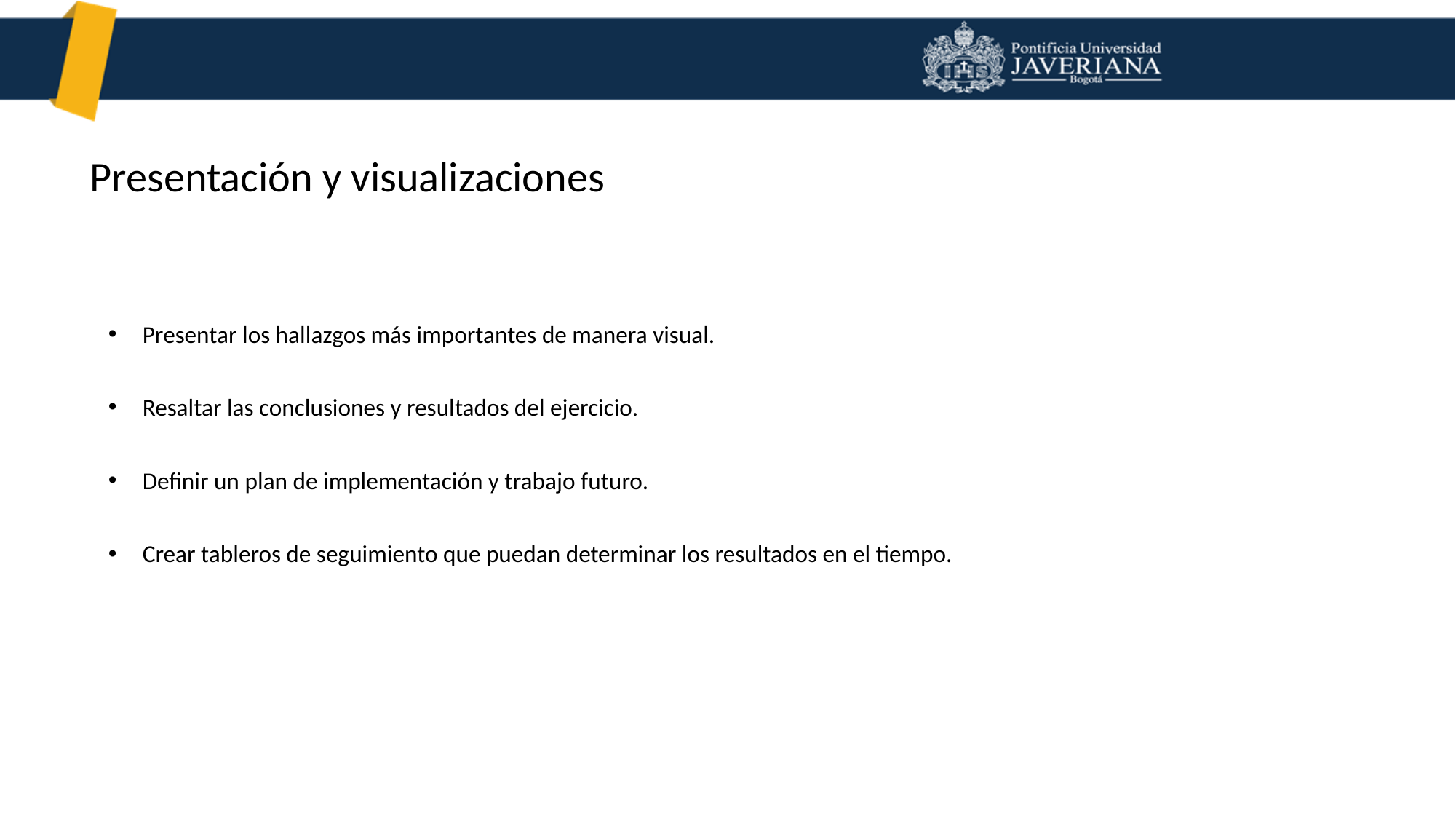

Presentación y visualizaciones

Presentar los hallazgos más importantes de manera visual.
Resaltar las conclusiones y resultados del ejercicio.
Definir un plan de implementación y trabajo futuro.
Crear tableros de seguimiento que puedan determinar los resultados en el tiempo.